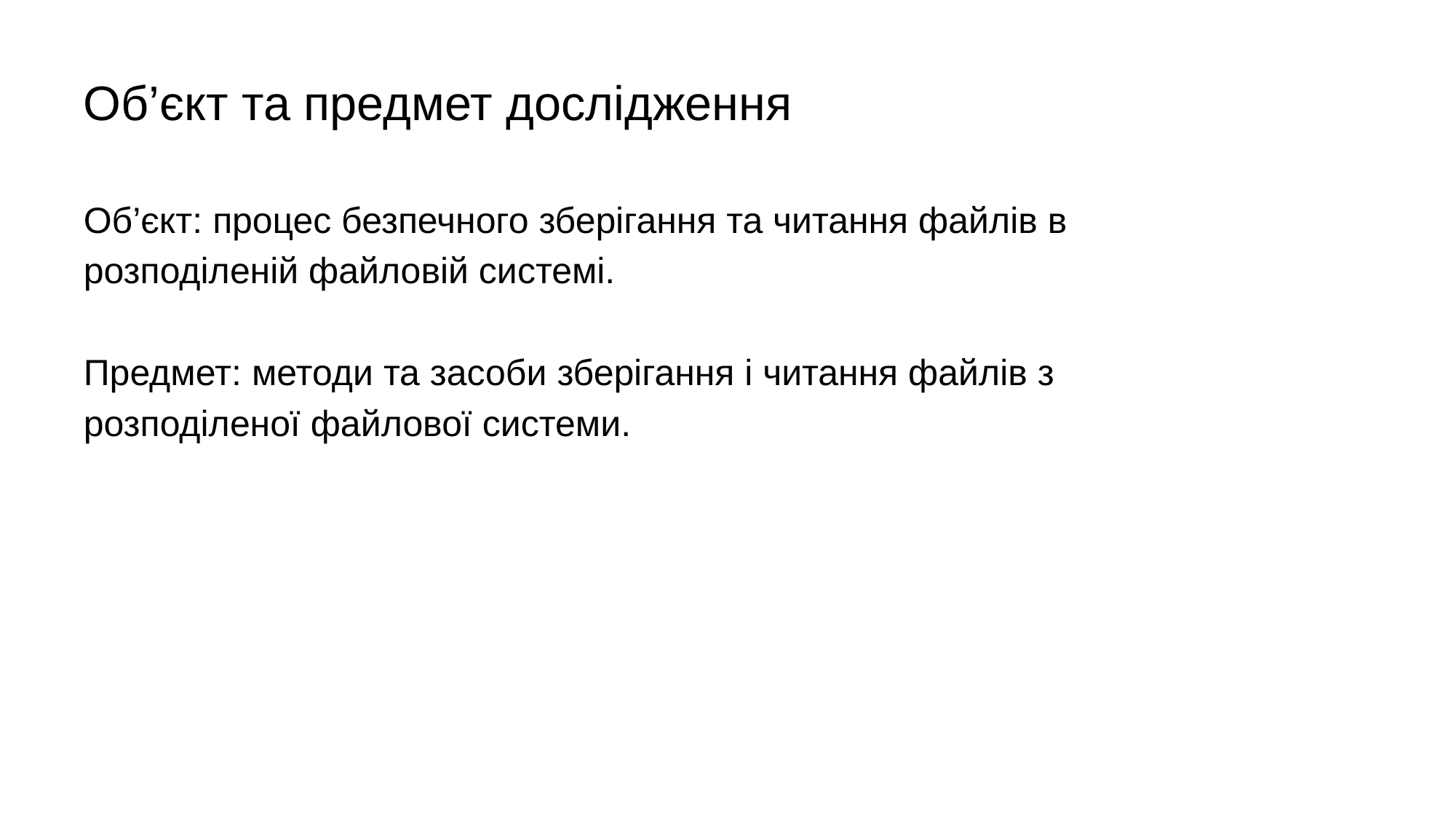

# Об’єкт та предмет дослідження
Об’єкт: процес безпечного зберігання та читання файлів в
розподіленій файловій системі.

Предмет: методи та засоби зберігання і читання файлів з
розподіленої файлової системи.
4